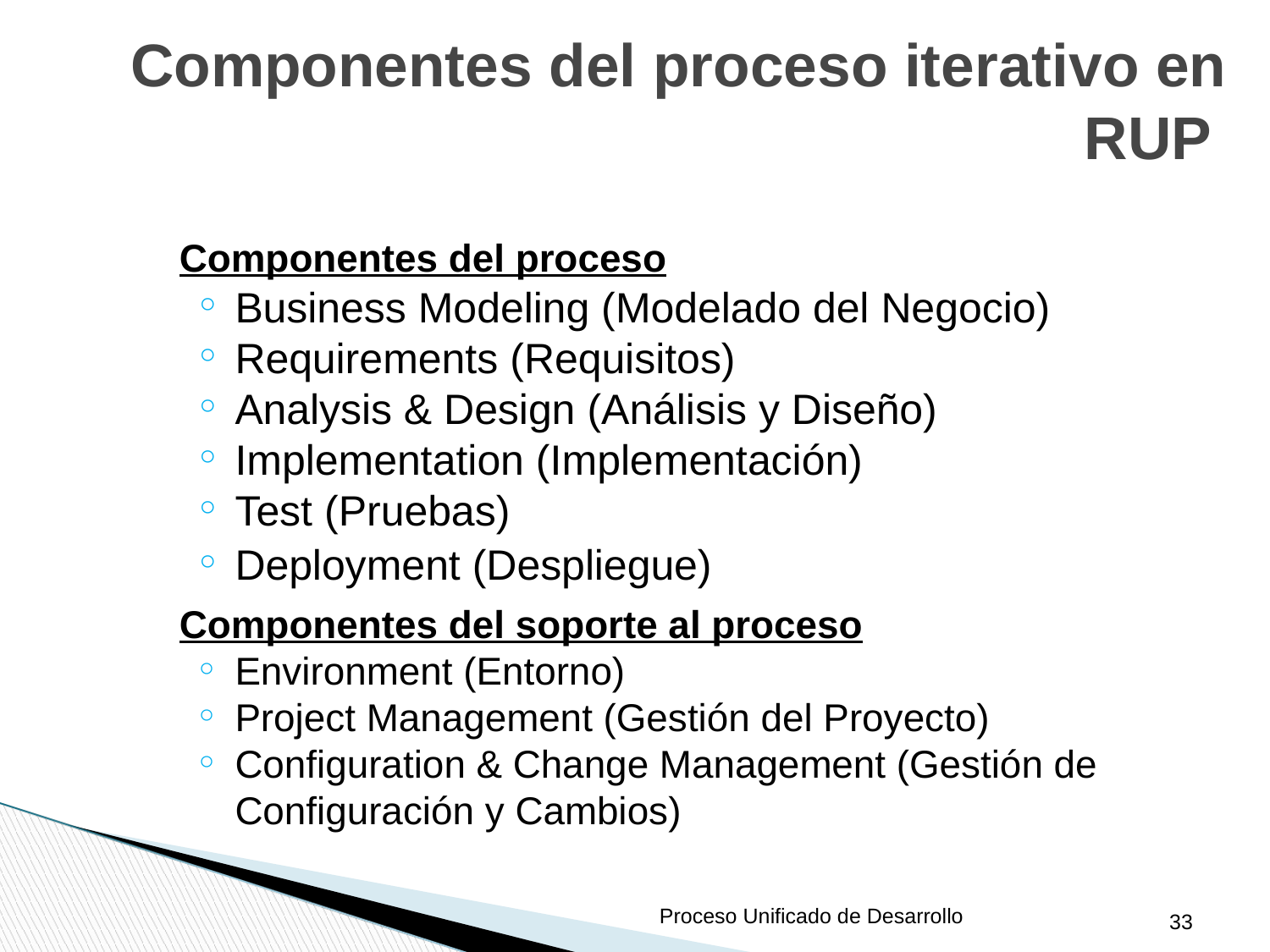

Componentes del proceso iterativo en RUP

	Componentes del proceso
Business Modeling (Modelado del Negocio)
Requirements (Requisitos)
Analysis & Design (Análisis y Diseño)
Implementation (Implementación)
Test (Pruebas)
Deployment (Despliegue)
	Componentes del soporte al proceso
Environment (Entorno)
Project Management (Gestión del Proyecto)
Configuration & Change Management (Gestión de Configuración y Cambios)

33
Proceso Unificado de Desarrollo